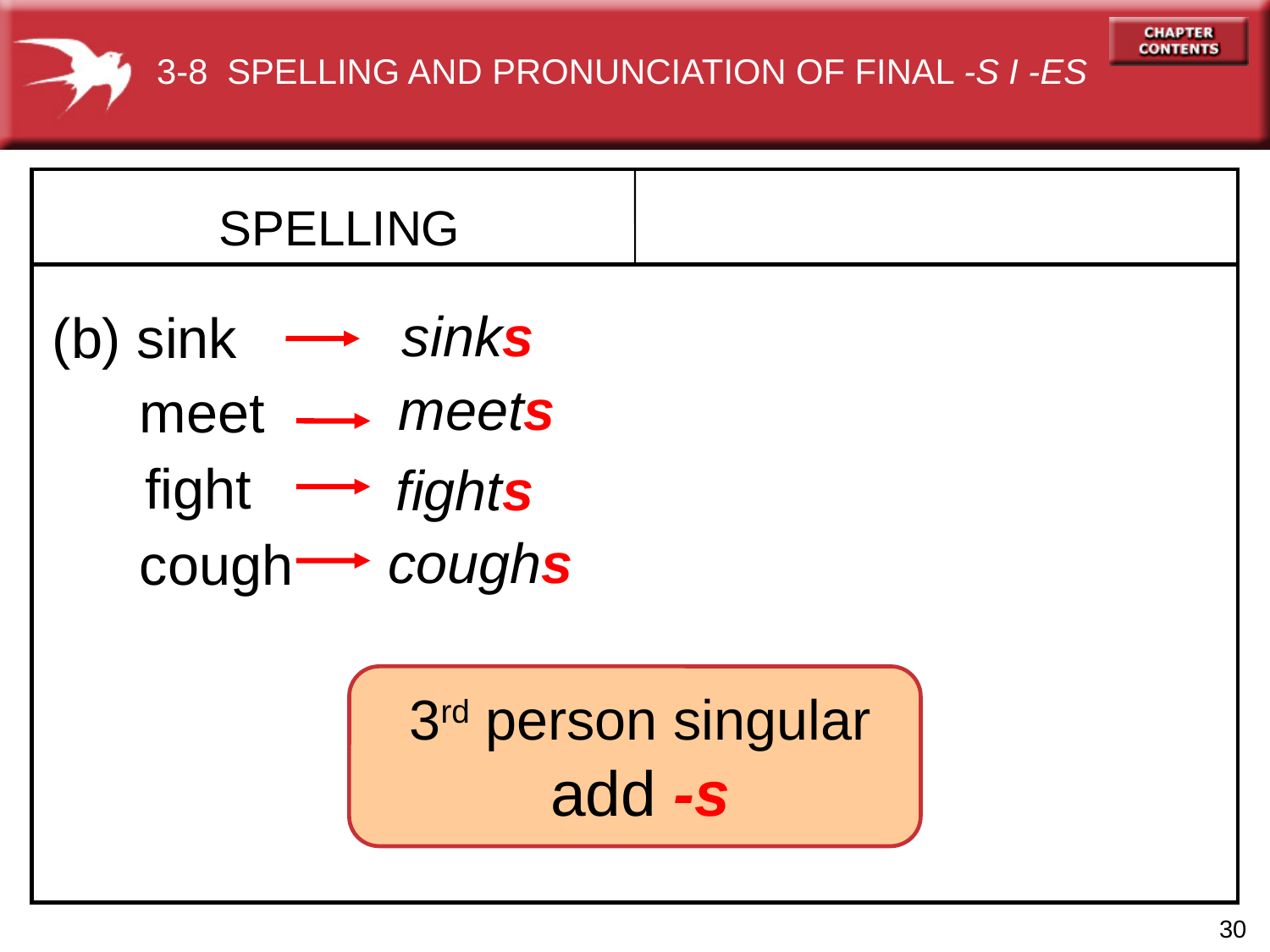

3-8  SPELLING AND PRONUNCIATION OF FINAL -S I -ES

SPELLING

(b) sink
 sinks

meet
 meets

fight
 fights

 coughs
cough

3rd person singular add -s
30